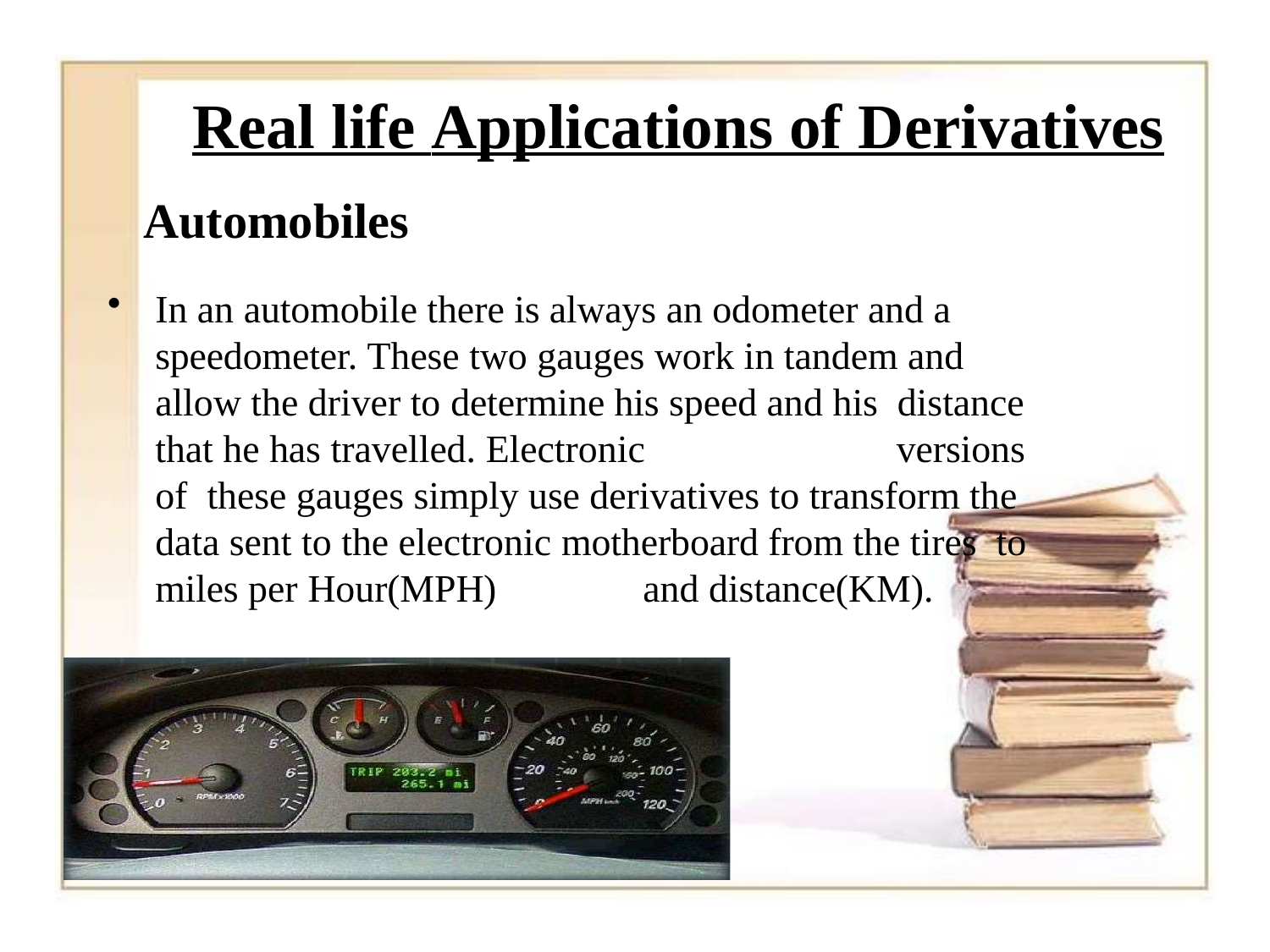

Real life Applications of Derivatives
# Automobiles
In an automobile there is always an odometer and a  speedometer. These two gauges work in tandem and  allow the driver to determine his speed and his  distance that he has travelled. Electronic	versions of  these gauges simply use derivatives to transform the  data sent to the electronic motherboard from the tires  to miles per Hour(MPH)	and distance(KM).